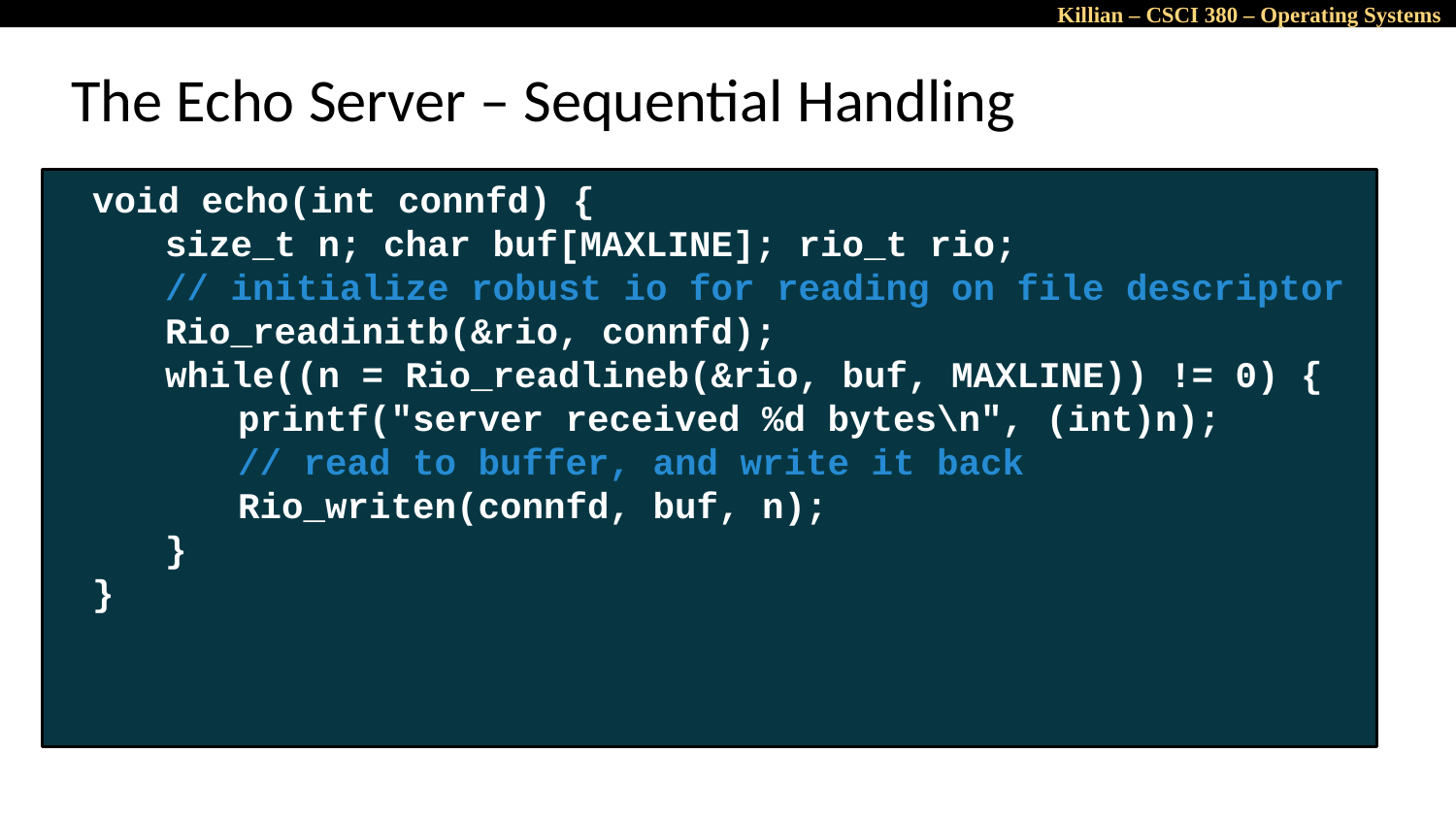

# The Echo Server – Sequential Handling
void echo(int connfd) {
size_t n; char buf[MAXLINE]; rio_t rio;
// initialize robust io for reading on file descriptor
Rio_readinitb(&rio, connfd);
while((n = Rio_readlineb(&rio, buf, MAXLINE)) != 0) {
printf("server received %d bytes\n", (int)n);
// read to buffer, and write it back
Rio_writen(connfd, buf, n);
}
}